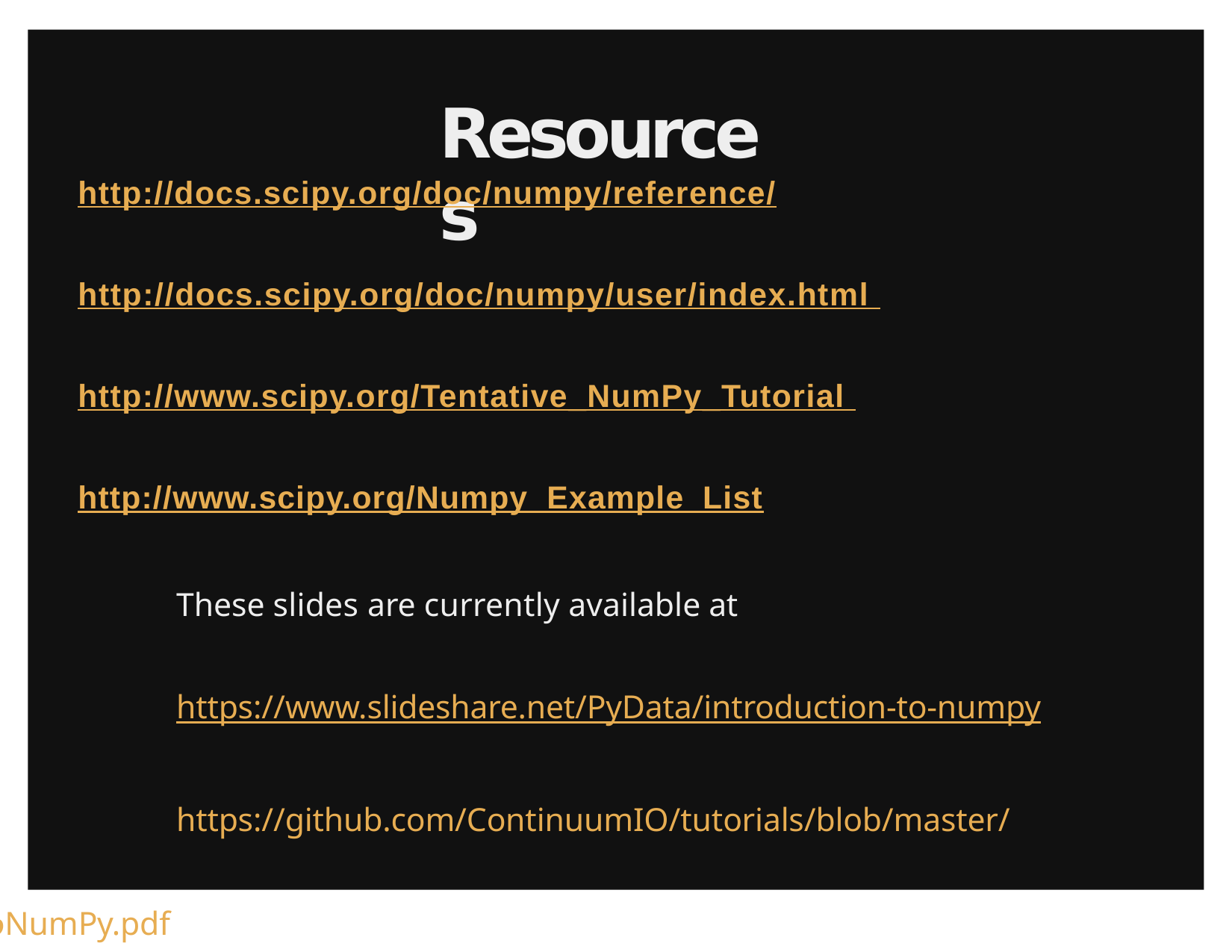

# Resources
http://docs.scipy.org/doc/numpy/reference/
http://docs.scipy.org/doc/numpy/user/index.html  http://www.scipy.org/Tentative_NumPy_Tutorial  http://www.scipy.org/Numpy_Example_List
These slides are currently available at
https://www.slideshare.net/PyData/introduction-to-numpy
https://github.com/ContinuumIO/tutorials/blob/master/IntrotoNumPy.pdf